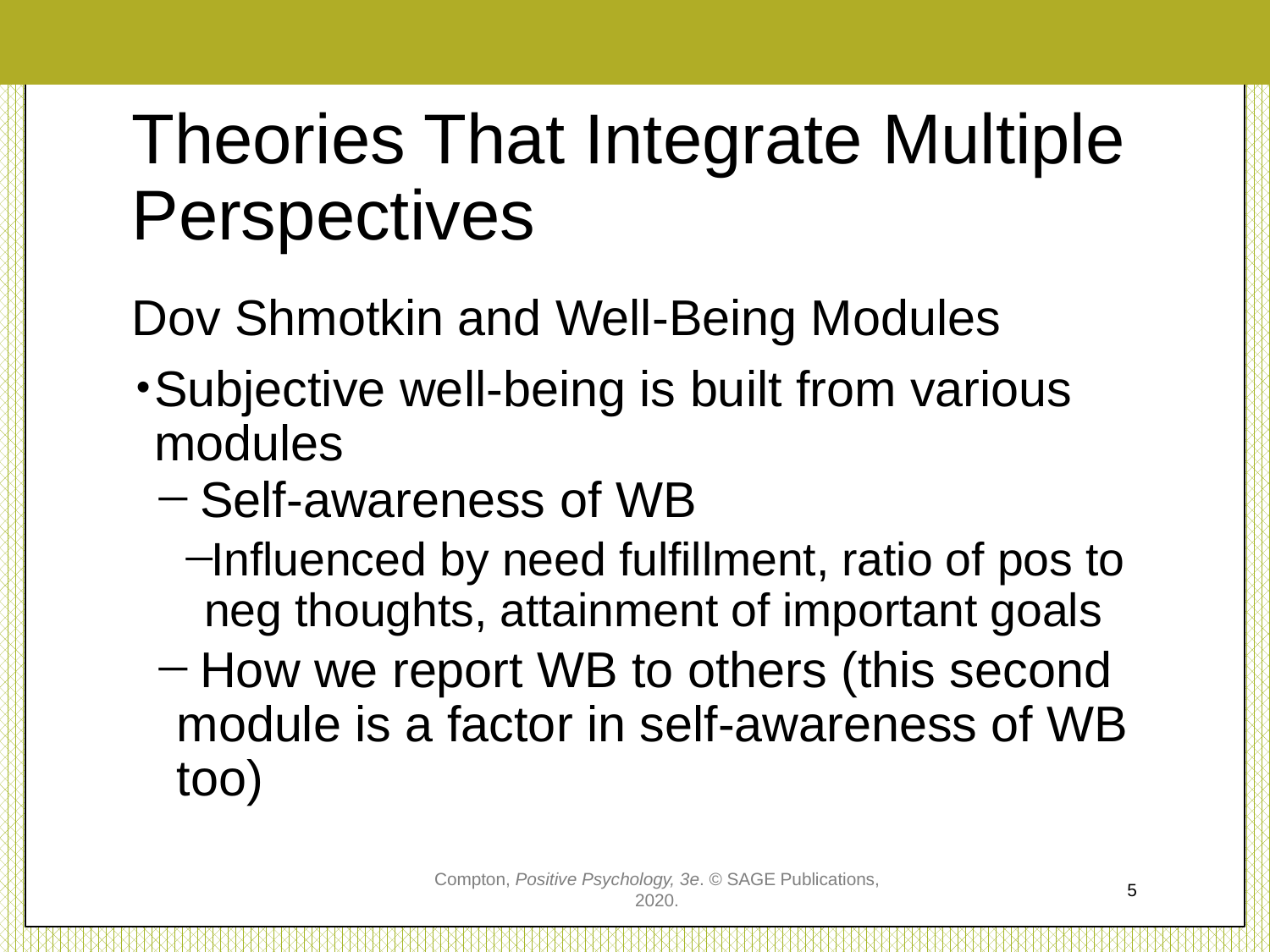

# Theories That Integrate Multiple Perspectives
Dov Shmotkin and Well-Being Modules
Subjective well-being is built from various modules
 Self-awareness of WB
Influenced by need fulfillment, ratio of pos to neg thoughts, attainment of important goals
 How we report WB to others (this second module is a factor in self-awareness of WB too)
Compton, Positive Psychology, 3e. © SAGE Publications, 2020.
5